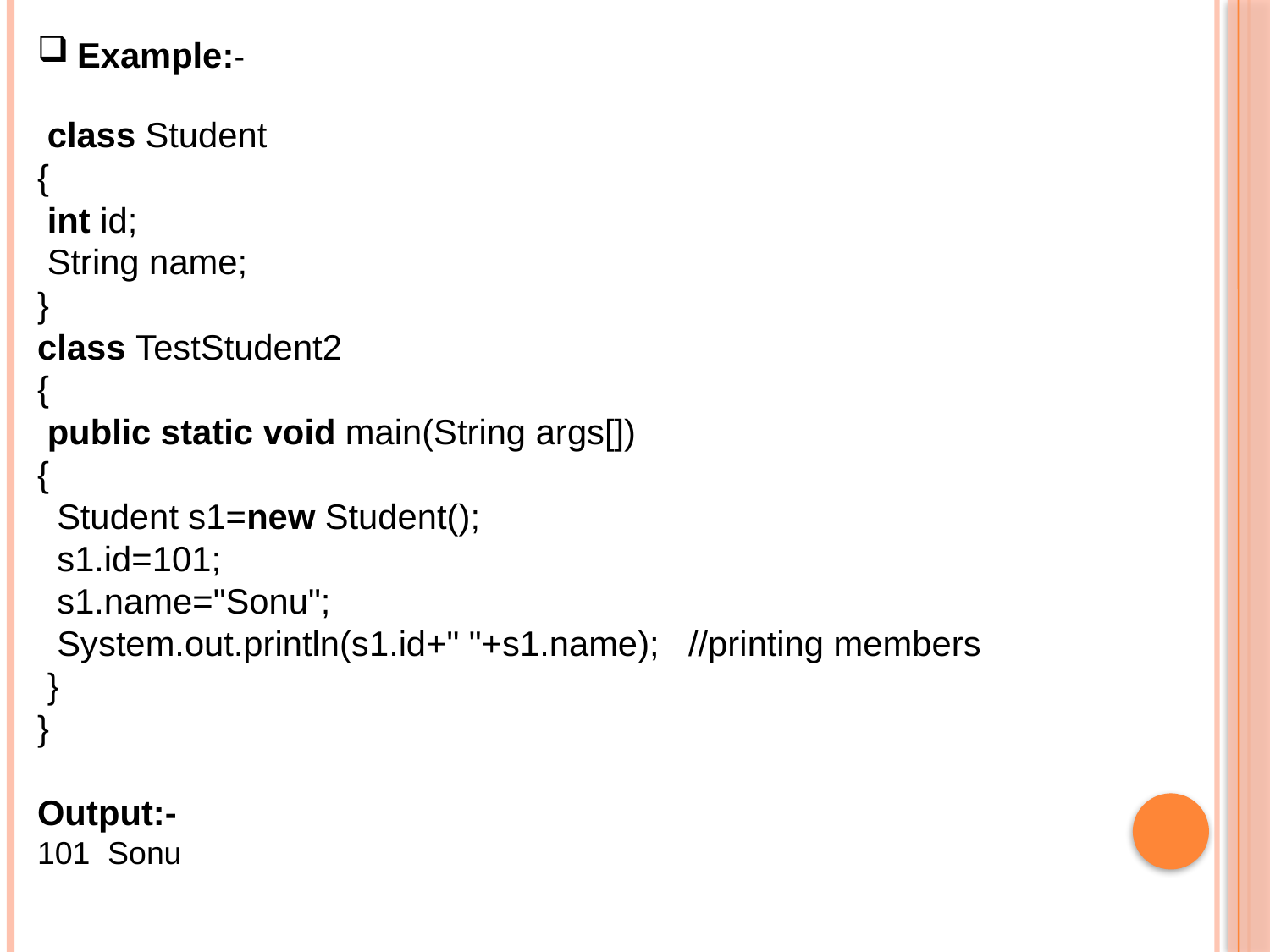

Example:-

 class Student
{
 int id;
 String name;
}
class TestStudent2
{
 public static void main(String args[])
{
  Student s1=new Student();
  s1.id=101;
  s1.name="Sonu";
  System.out.println(s1.id+" "+s1.name);   //printing members
 }
}

Output:-
101  Sonu